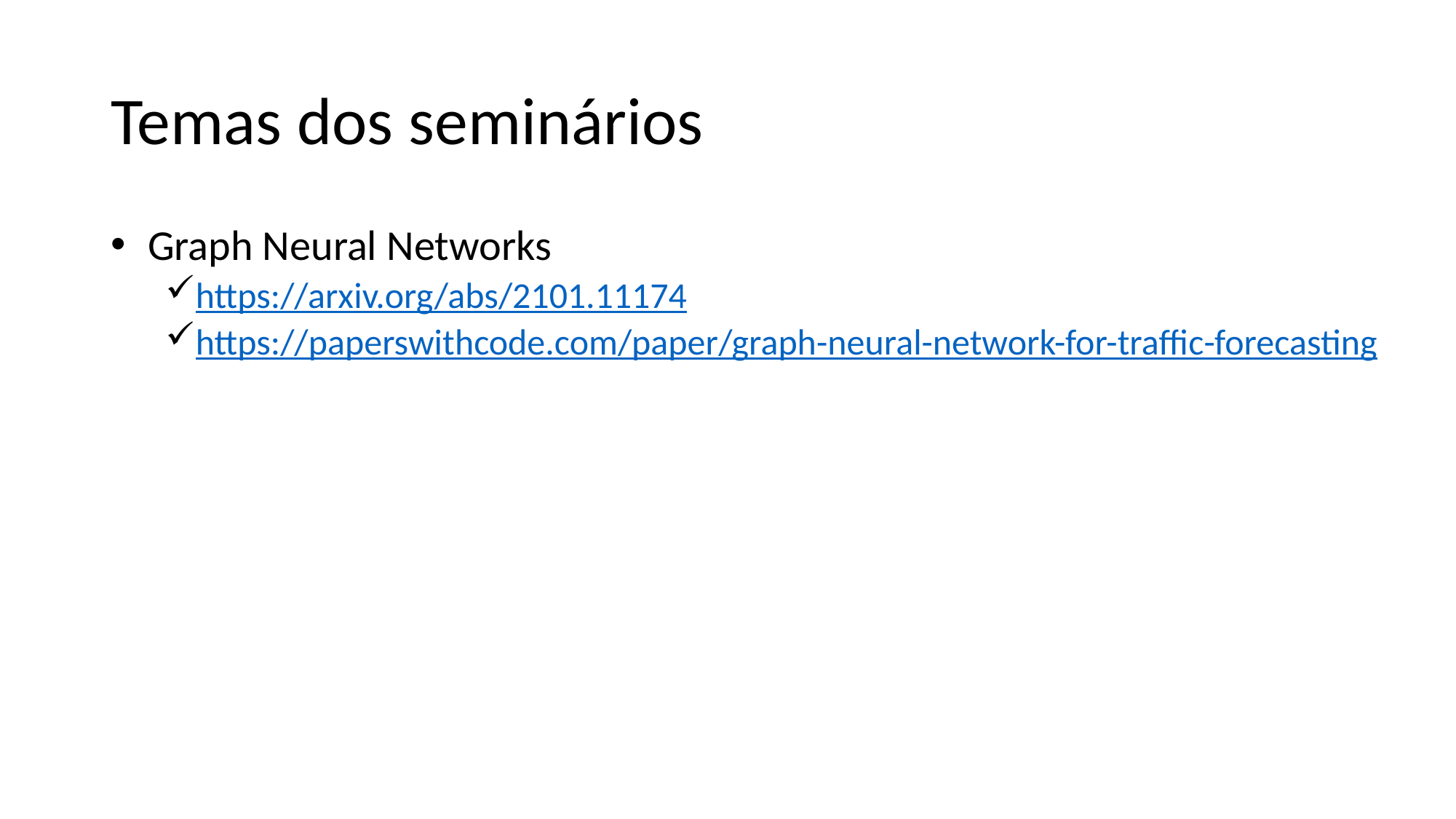

# Temas dos seminários
 Graph Neural Networks
https://arxiv.org/abs/2101.11174
https://paperswithcode.com/paper/graph-neural-network-for-traffic-forecasting